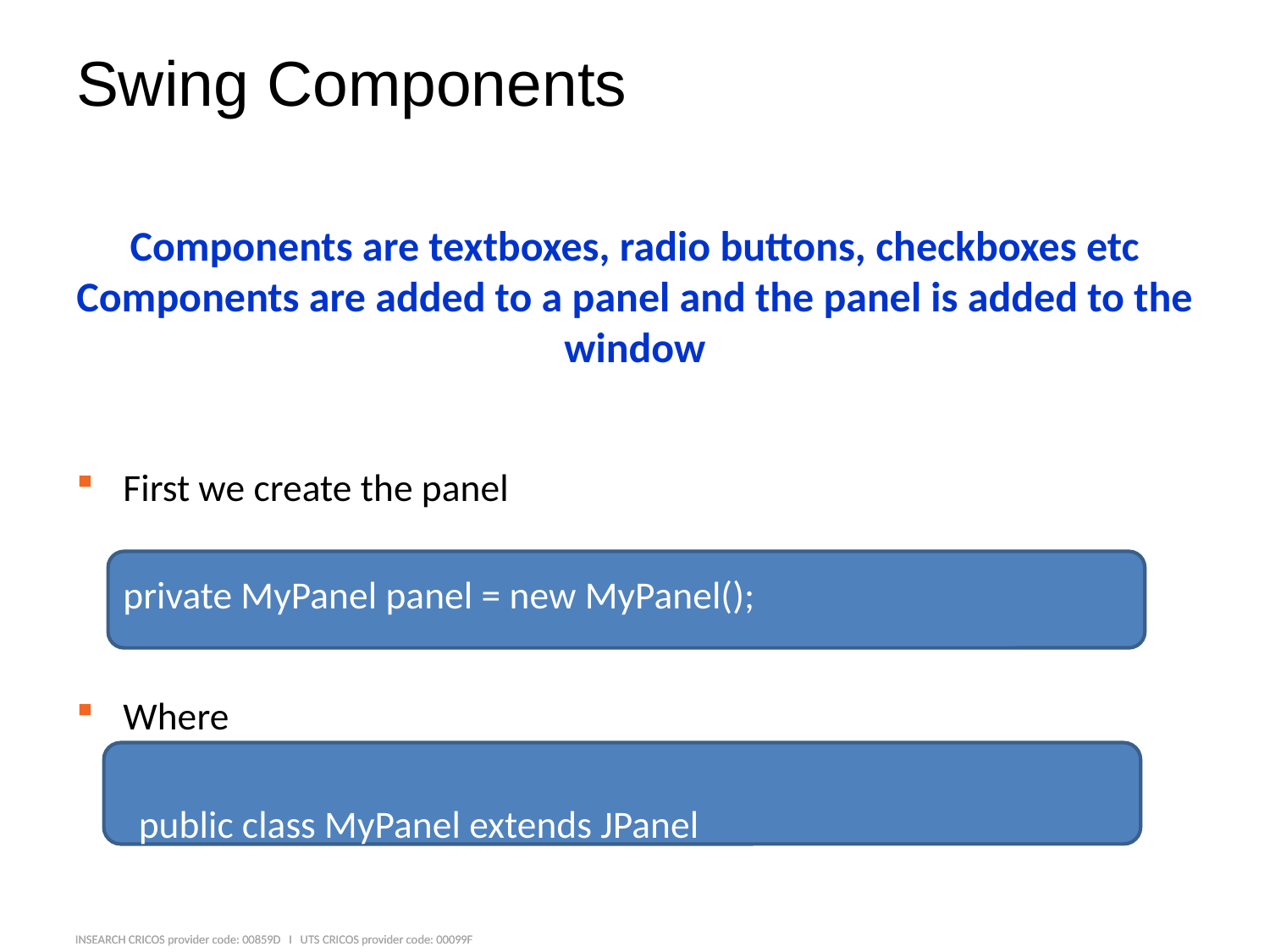

# Swing Components
Components are textboxes, radio buttons, checkboxes etc Components are added to a panel and the panel is added to the window

First we create the panel

	private MyPanel panel = new MyPanel();

Where

public class MyPanel extends JPanel